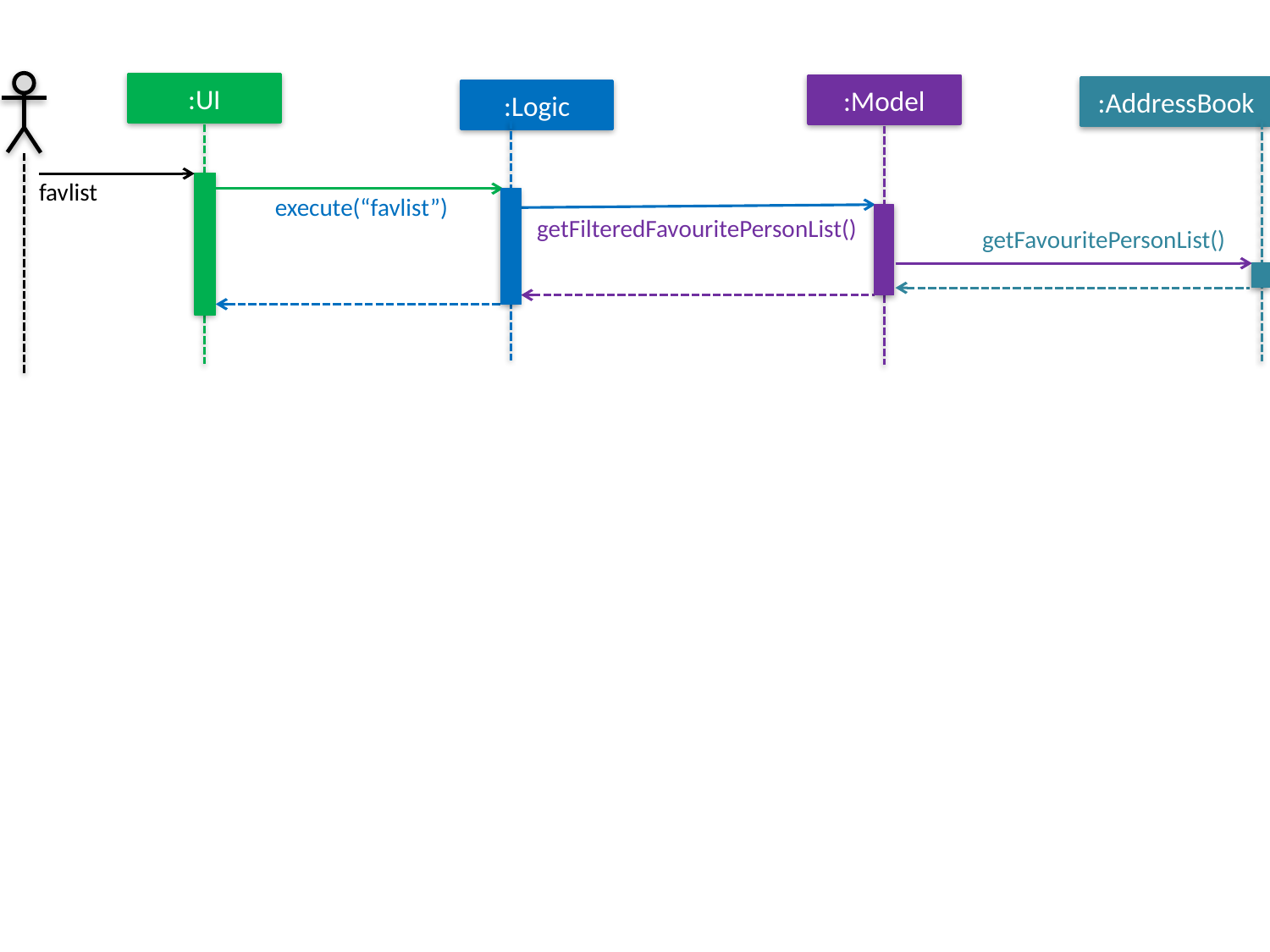

:UI
:Model
:AddressBook
:Logic

favlist

execute(“favlist”)

getFilteredFavouritePersonList()
getFavouritePersonList()